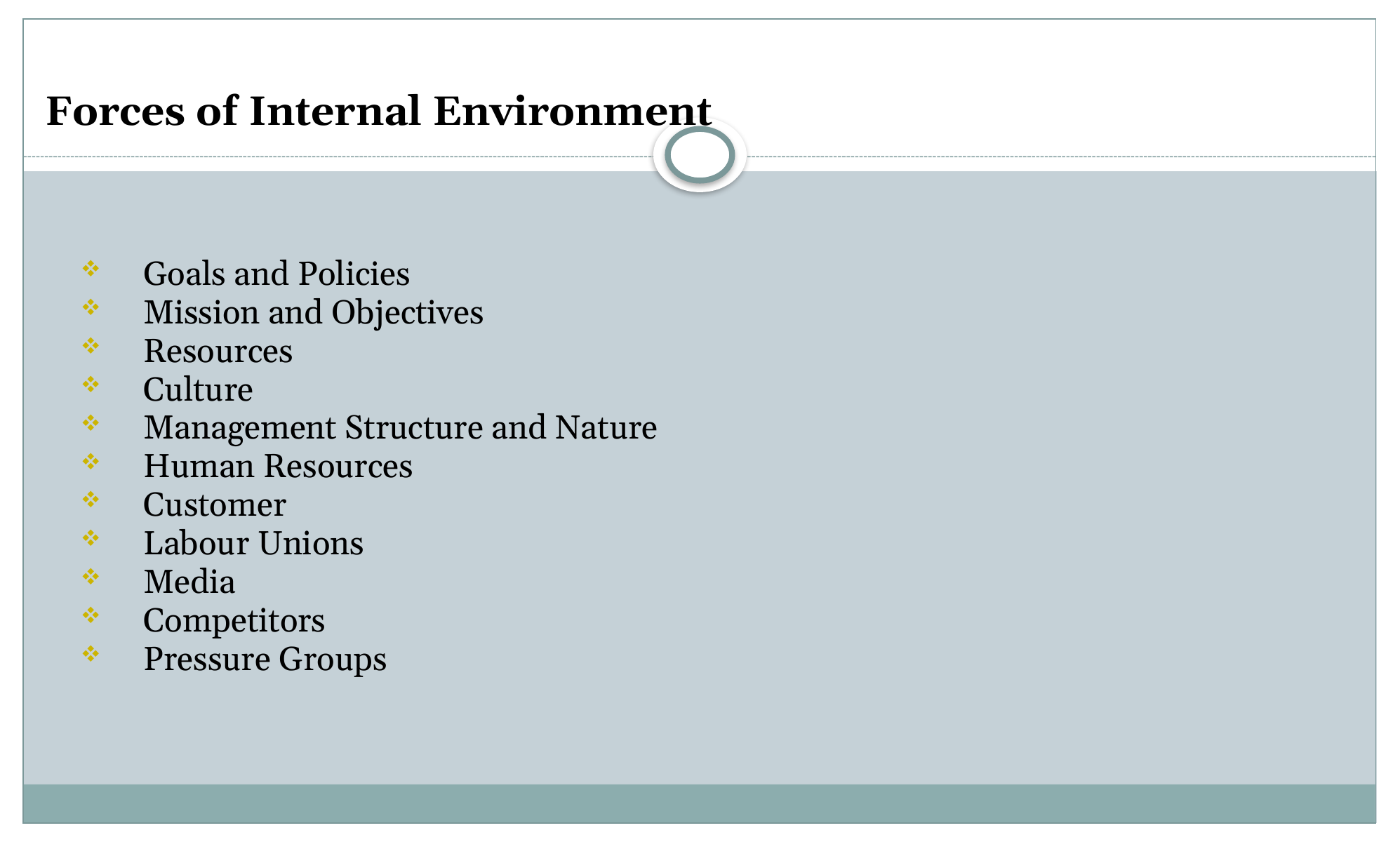

# Forces of Internal Environment

Goals and Policies
Mission and Objectives
Resources
Culture
Management Structure and Nature
Human Resources
Customer
Labour Unions
Media
Competitors
Pressure Groups